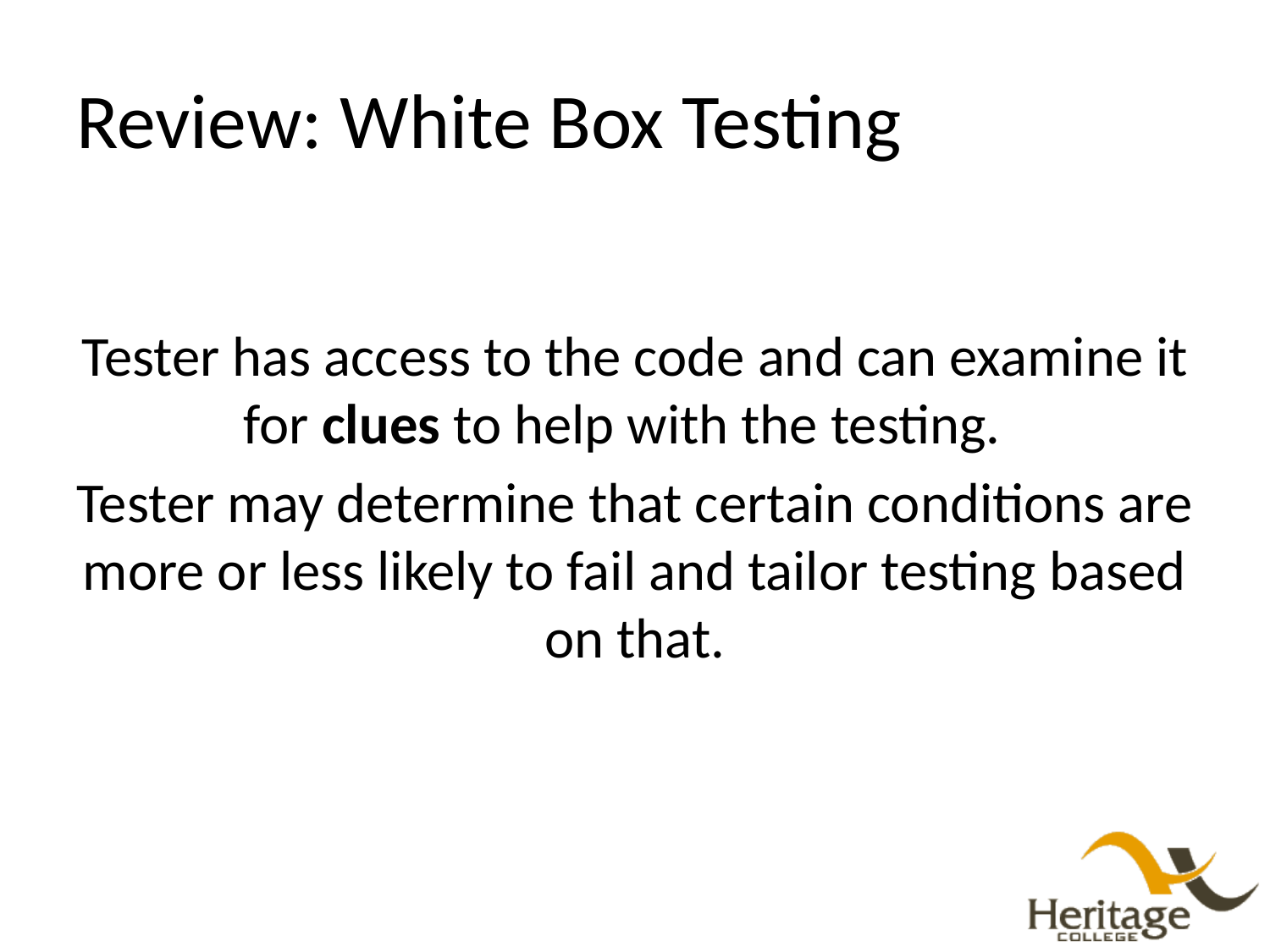

# Review: White Box Testing

Tester has access to the code and can examine it for clues to help with the testing.
Tester may determine that certain conditions are more or less likely to fail and tailor testing based on that.